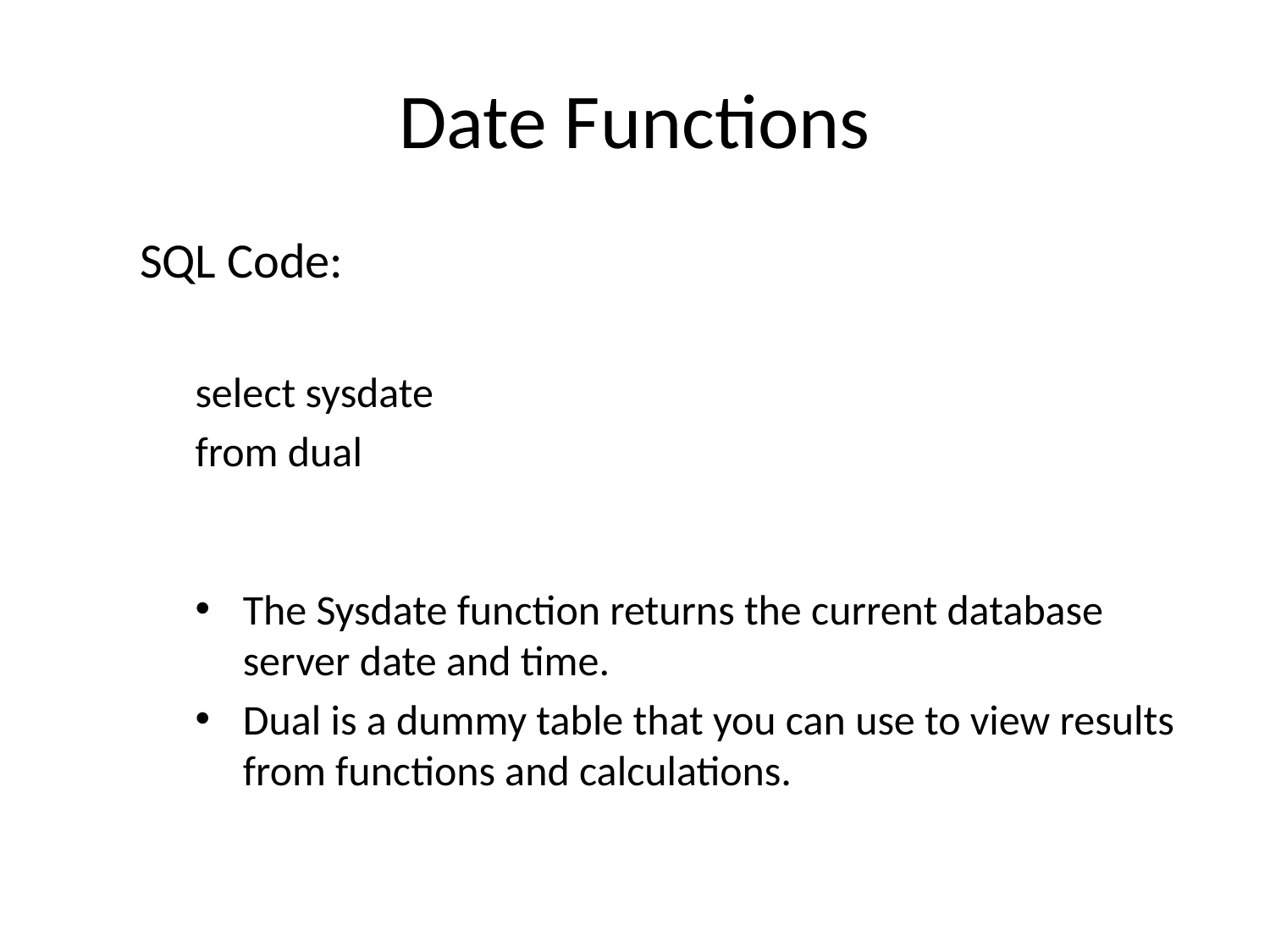

# Date Functions
SQL Code:

select sysdate
from dual

The Sysdate function returns the current database server date and time.
Dual is a dummy table that you can use to view results from functions and calculations.